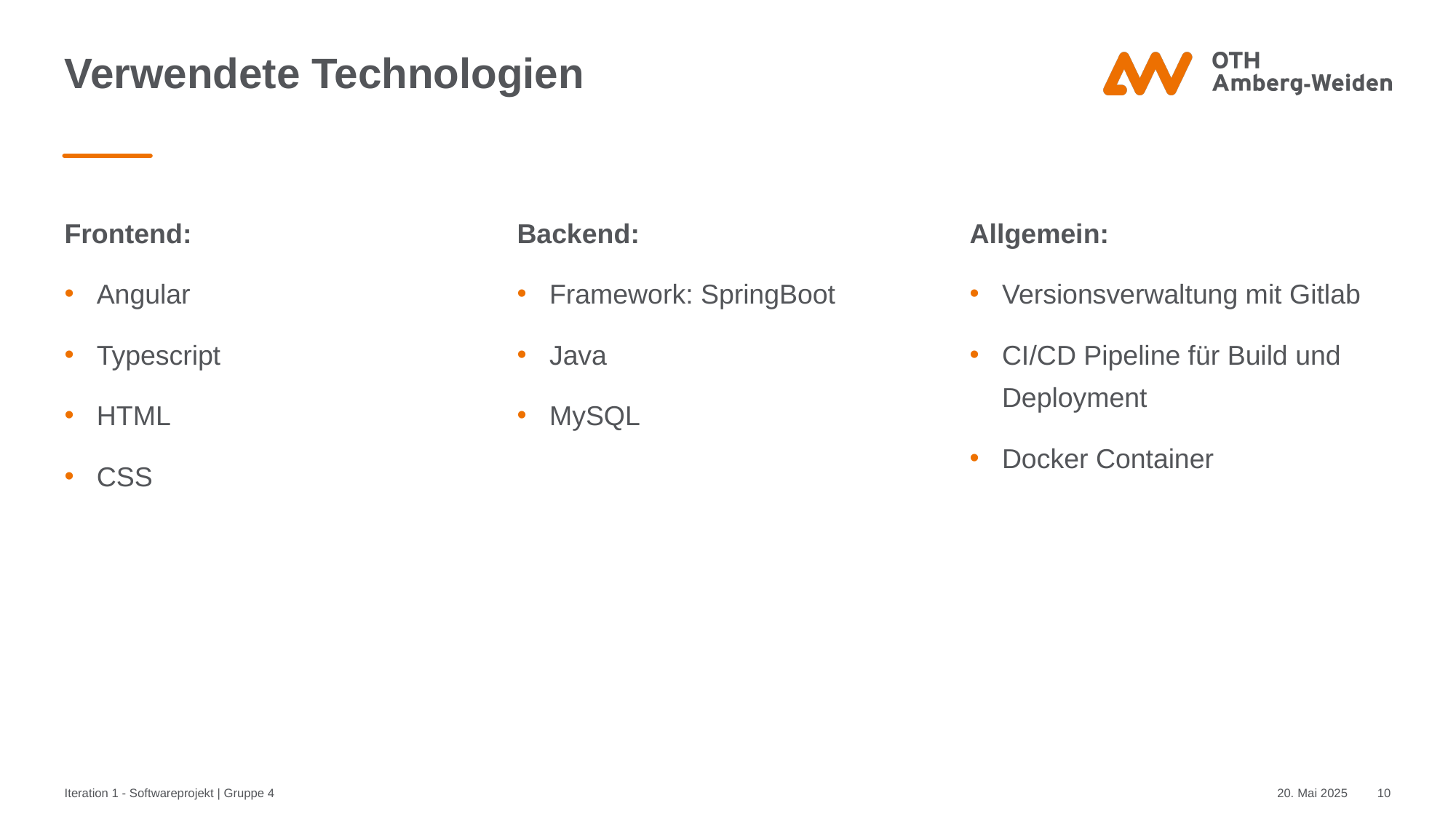

# Verwendete Technologien

Frontend:
Angular
Typescript
HTML
CSS
Backend:
Framework: SpringBoot
Java
MySQL
Allgemein:
Versionsverwaltung mit Gitlab
CI/CD Pipeline für Build und Deployment
Docker Container

Iteration 1 - Softwareprojekt | Gruppe 4
20. Mai 2025
10